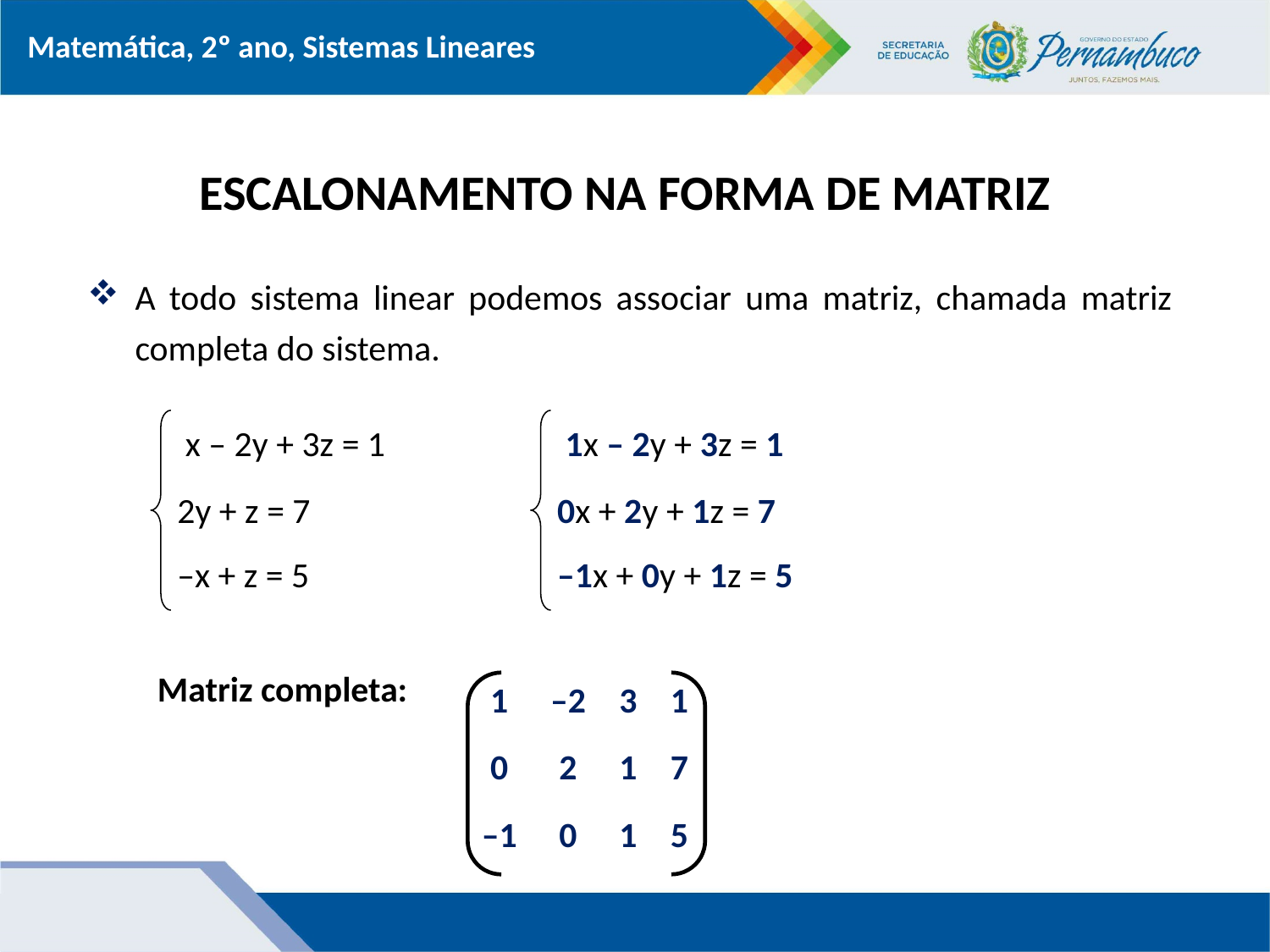

# ESCALONAMENTO NA FORMA DE MATRIZ
A todo sistema linear podemos associar uma matriz, chamada matriz completa do sistema.

 x – 2y + 3z = 1
 1x – 2y + 3z = 1
2y + z = 7
0x + 2y + 1z = 7
–x + z = 5
–1x + 0y + 1z = 5
Matriz completa:
| 1 | –2 | 3 | 1 |
| --- | --- | --- | --- |
| 0 | 2 | 1 | 7 |
| –1 | 0 | 1 | 5 |